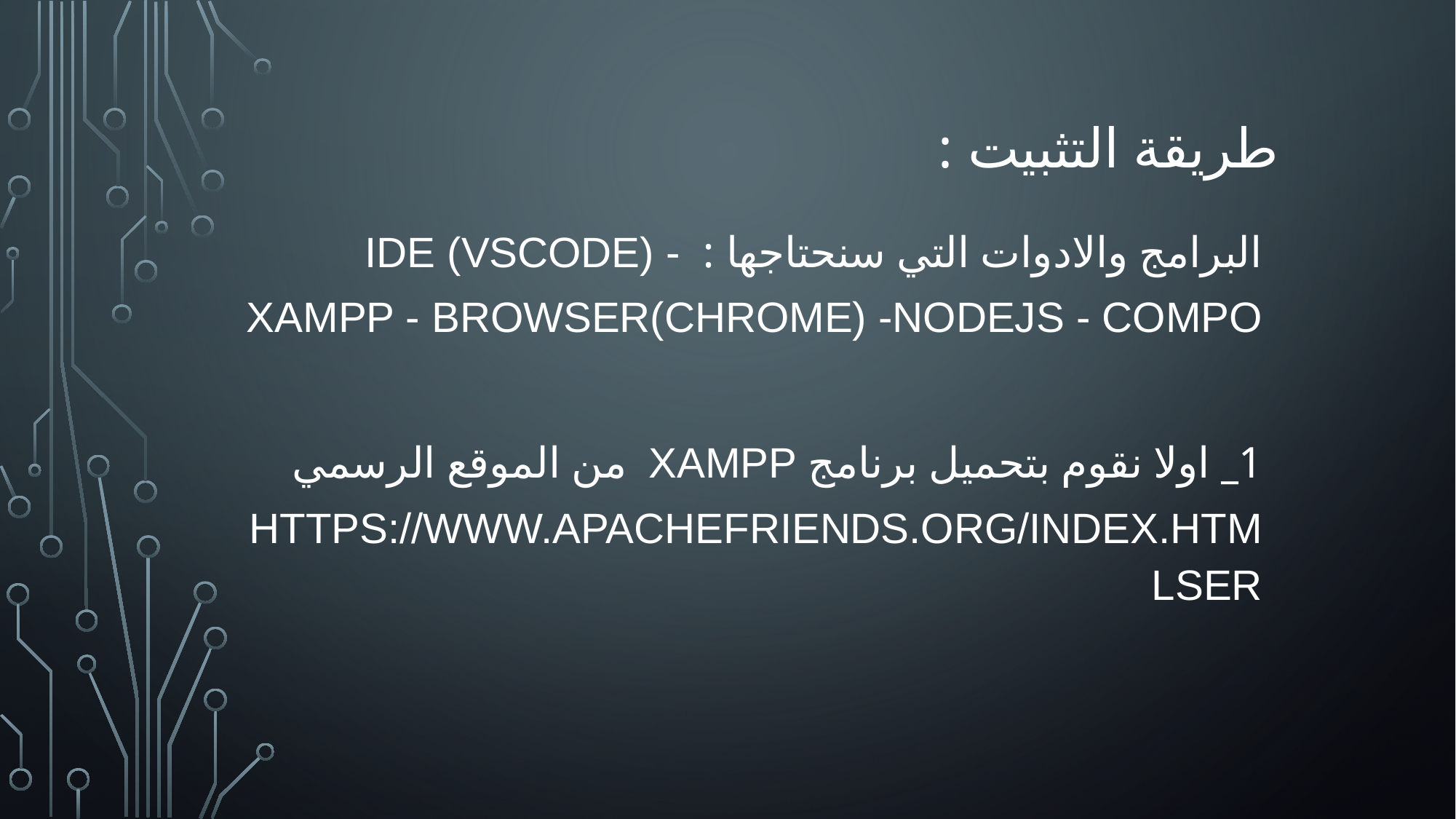

# طريقة التثبيت :
البرامج والادوات التي سنحتاجها :  ide (vscode) - xampp - browser(chrome) -nodejs - compo

1_ اولا نقوم بتحميل برنامج xampp  من الموقع الرسمي https://www.apachefriends.org/index.htmlser